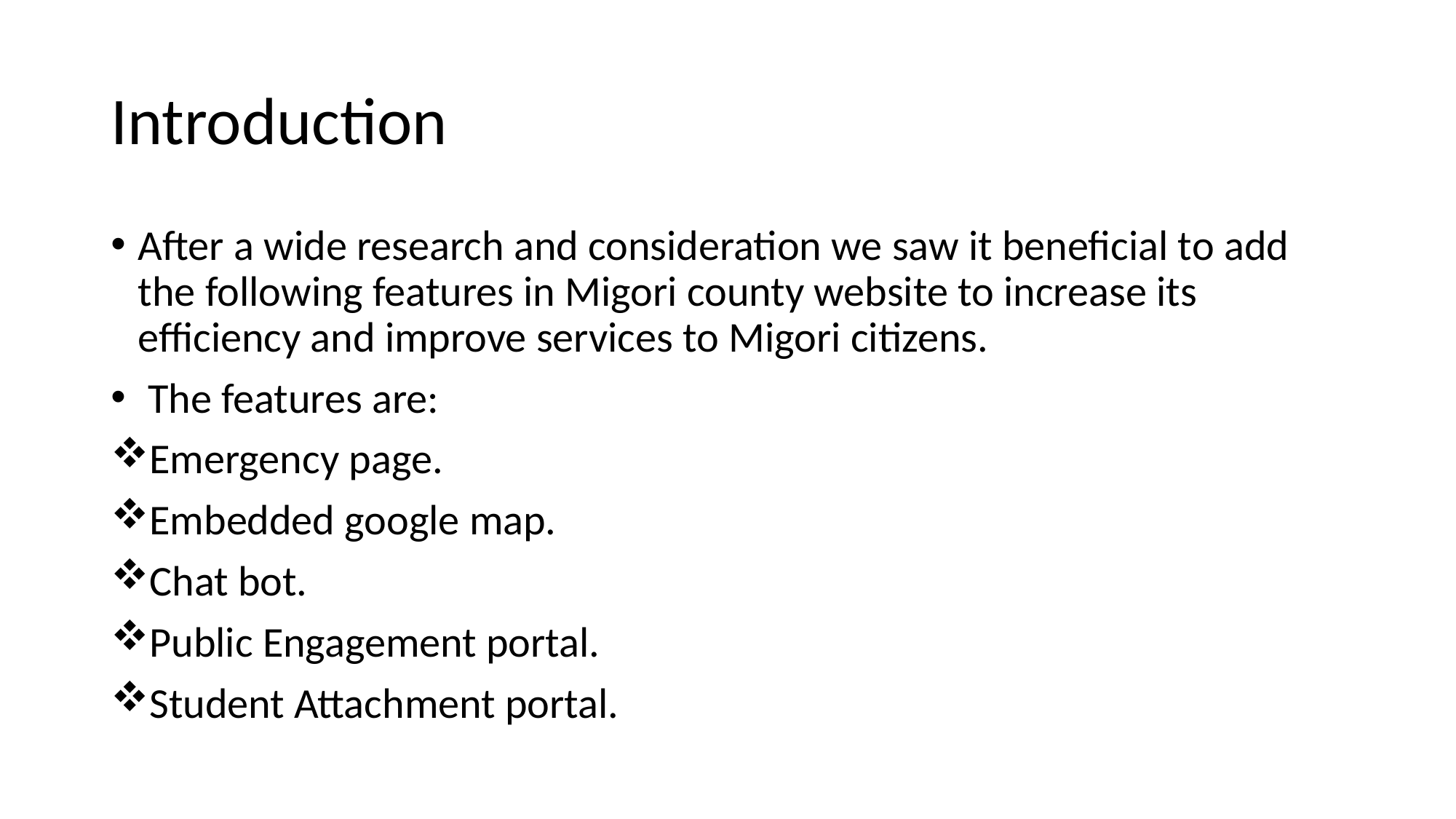

# Introduction
After a wide research and consideration we saw it beneficial to add the following features in Migori county website to increase its efficiency and improve services to Migori citizens.
 The features are:
Emergency page.
Embedded google map.
Chat bot.
Public Engagement portal.
Student Attachment portal.